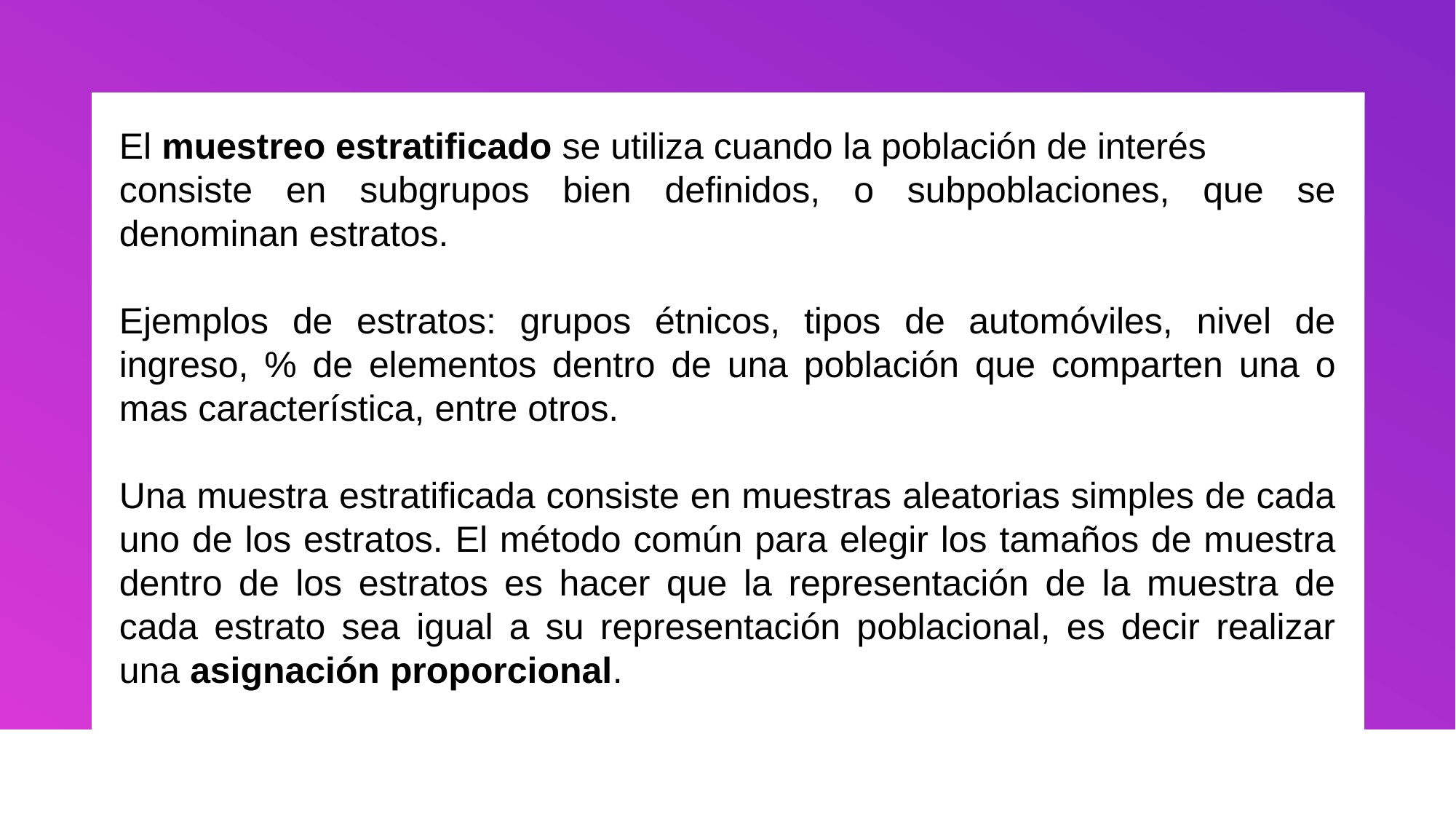

El muestreo estratificado se utiliza cuando la población de interés
consiste en subgrupos bien definidos, o subpoblaciones, que se denominan estratos.

Ejemplos de estratos: grupos étnicos, tipos de automóviles, nivel de ingreso, % de elementos dentro de una población que comparten una o mas característica, entre otros.

Una muestra estratificada consiste en muestras aleatorias simples de cada uno de los estratos. El método común para elegir los tamaños de muestra dentro de los estratos es hacer que la representación de la muestra de cada estrato sea igual a su representación poblacional, es decir realizar una asignación proporcional.